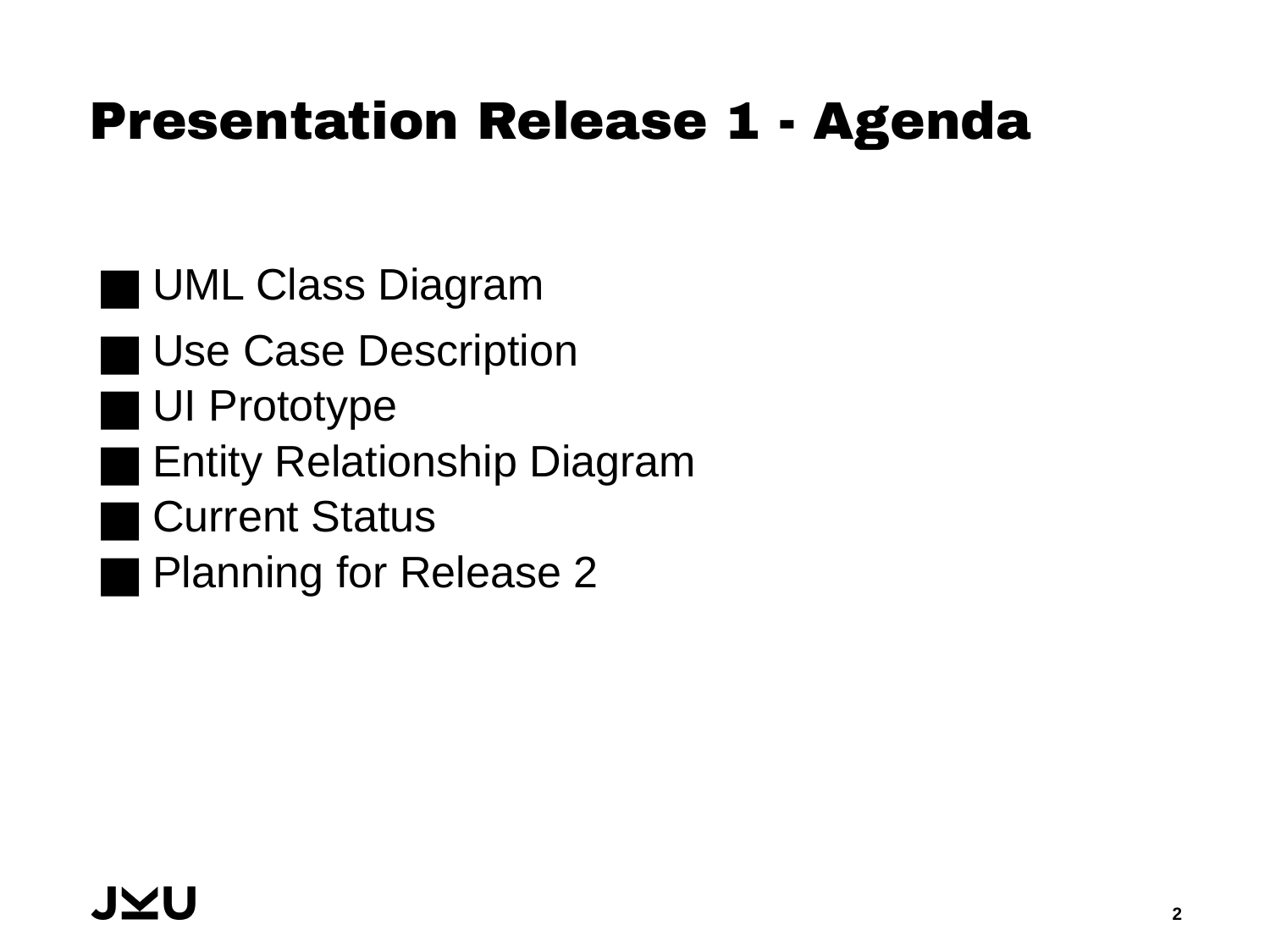

# Presentation Release 1 - Agenda
UML Class Diagram
Use Case Description
UI Prototype
Entity Relationship Diagram
Current Status
Planning for Release 2

2